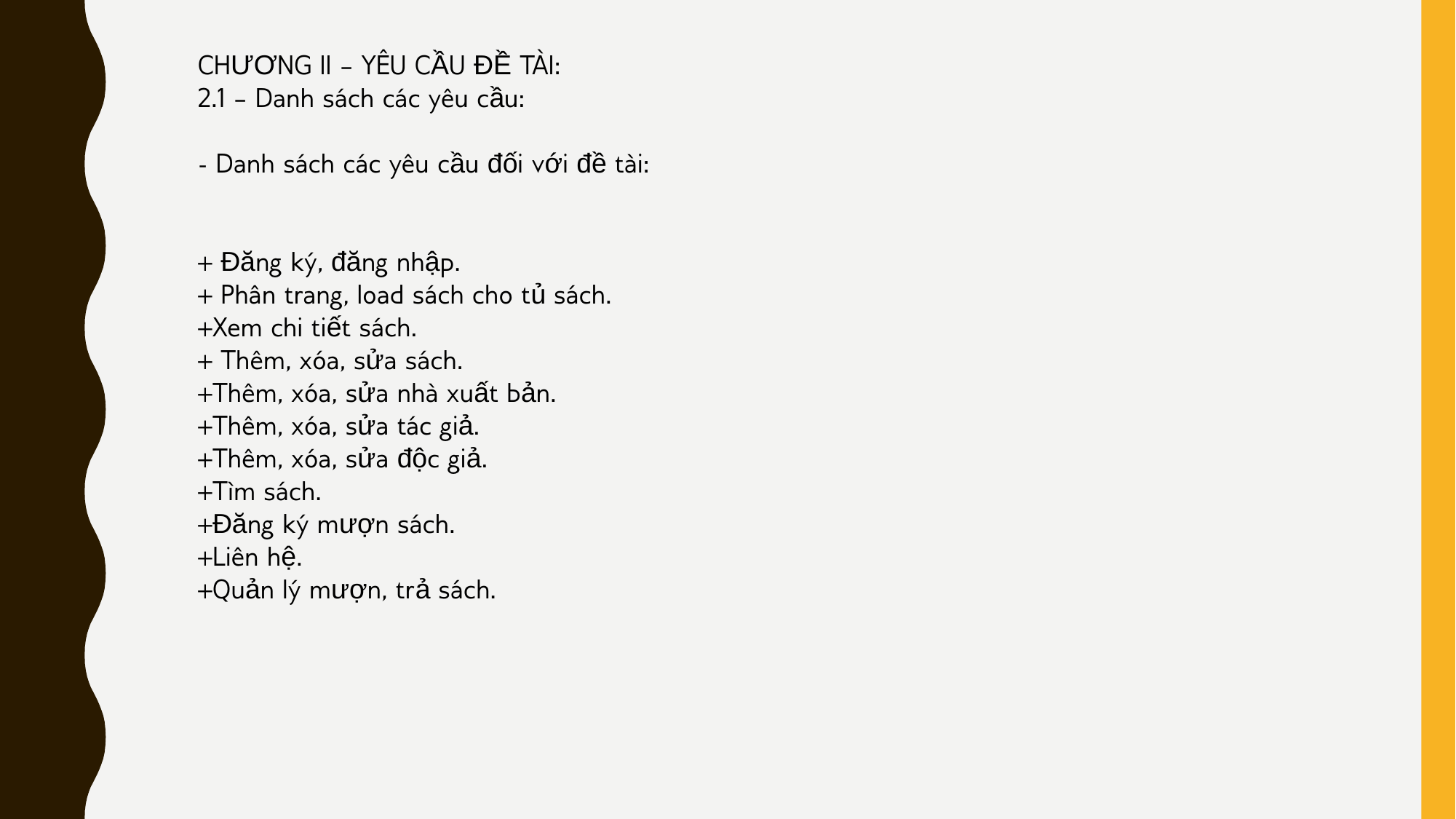

CHƯƠNG II – YÊU CẦU ĐỀ TÀI:
2.1 – Danh sách các yêu cầu:

- Danh sách các yêu cầu đối với đề tài:

+ Đăng ký, đăng nhập.
+ Phân trang, load sách cho tủ sách.
+Xem chi tiết sách.
+ Thêm, xóa, sửa sách.
+Thêm, xóa, sửa nhà xuất bản.
+Thêm, xóa, sửa tác giả.
+Thêm, xóa, sửa độc giả.
+Tìm sách.
+Đăng ký mượn sách.
+Liên hệ.
+Quản lý mượn, trả sách.